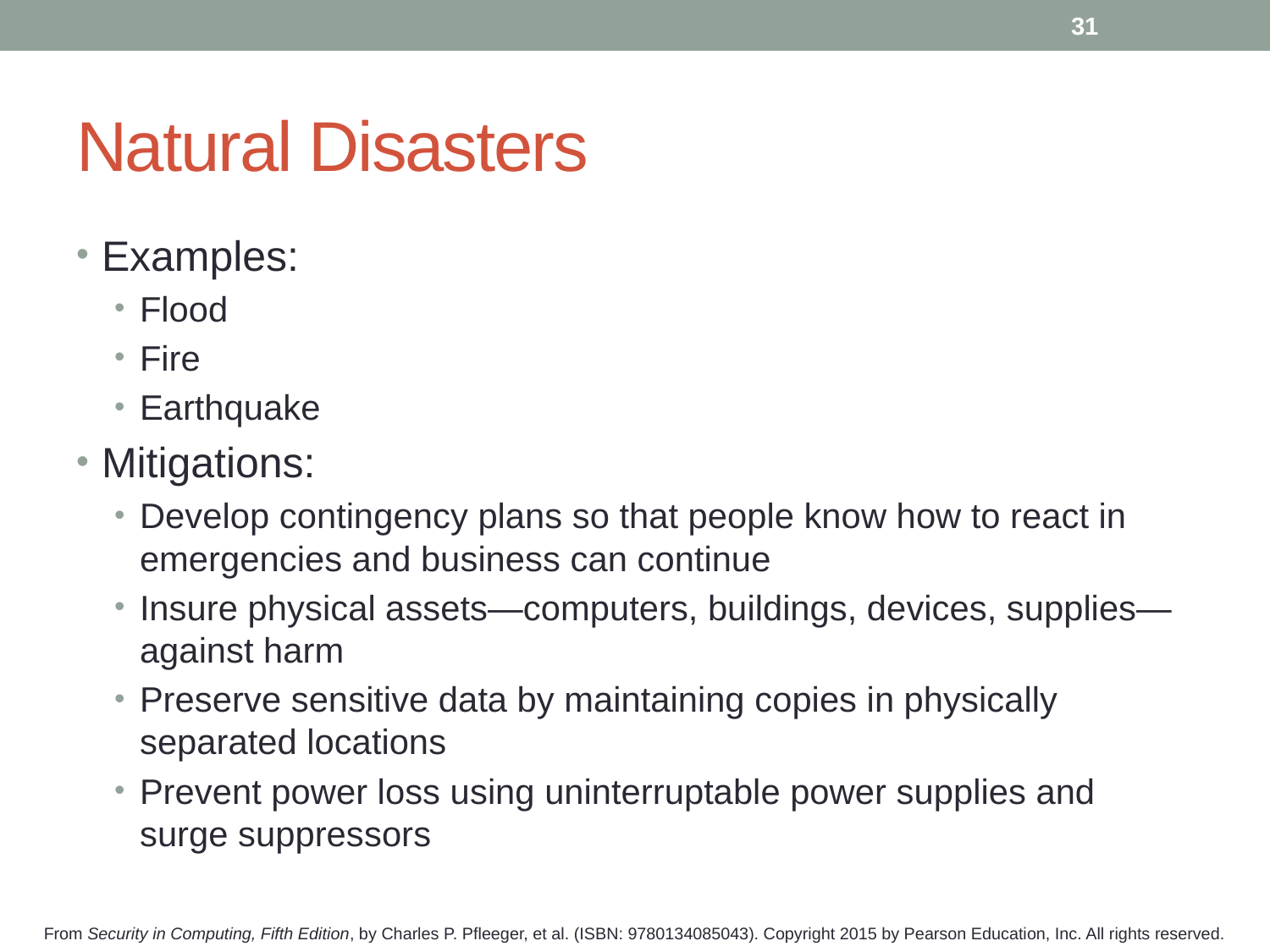

31
# Natural Disasters
Examples:
Flood
Fire
Earthquake
Mitigations:
Develop contingency plans so that people know how to react in emergencies and business can continue
Insure physical assets—computers, buildings, devices, supplies—against harm
Preserve sensitive data by maintaining copies in physically separated locations
Prevent power loss using uninterruptable power supplies and surge suppressors
From Security in Computing, Fifth Edition, by Charles P. Pfleeger, et al. (ISBN: 9780134085043). Copyright 2015 by Pearson Education, Inc. All rights reserved.